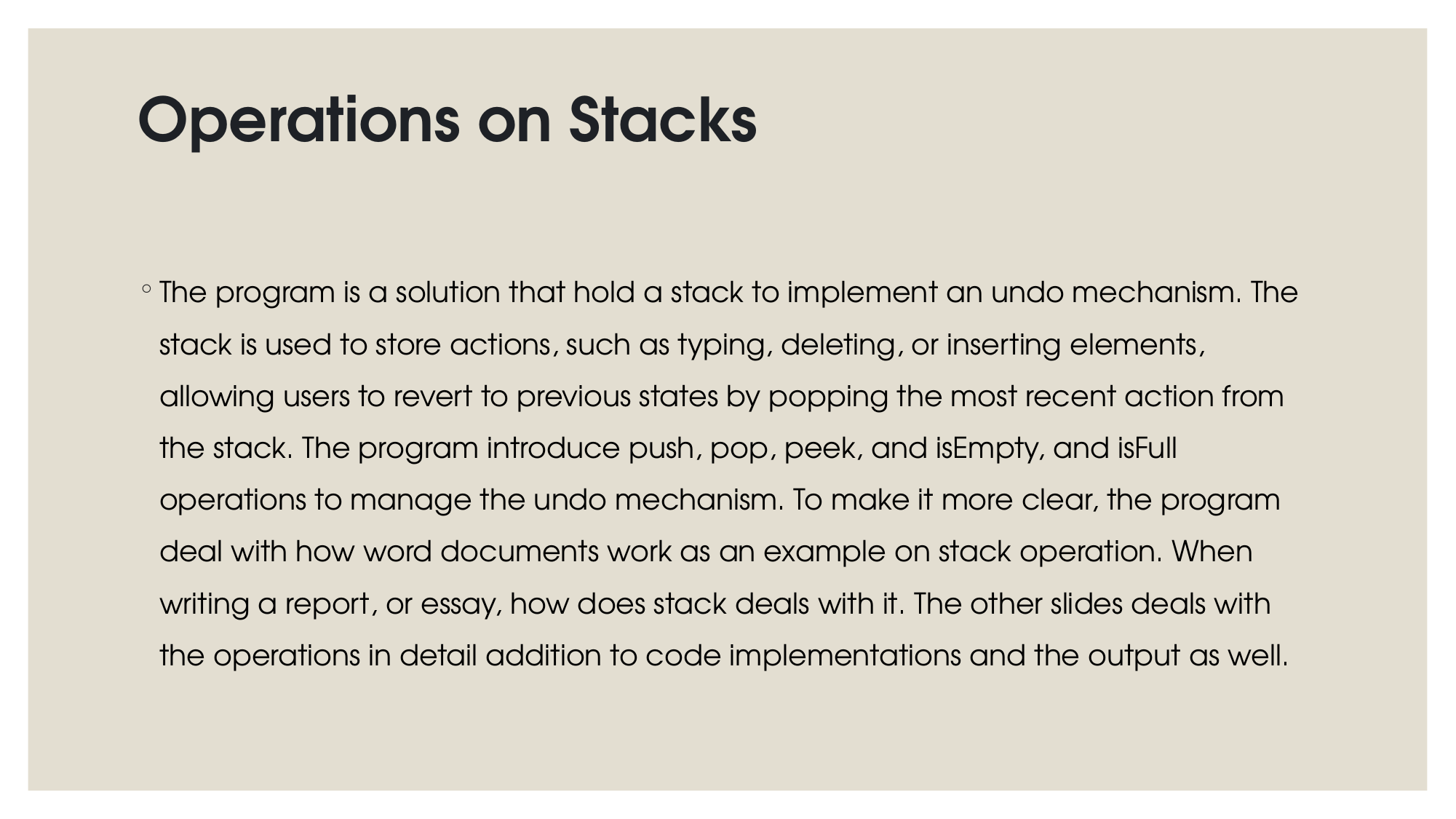

# Operations on Stacks
The program is a solution that hold a stack to implement an undo mechanism. The stack is used to store actions, such as typing, deleting, or inserting elements, allowing users to revert to previous states by popping the most recent action from the stack. The program introduce push, pop, peek, and isEmpty, and isFull operations to manage the undo mechanism. To make it more clear, the program deal with how word documents work as an example on stack operation. When writing a report, or essay, how does stack deals with it. The other slides deals with the operations in detail addition to code implementations and the output as well.